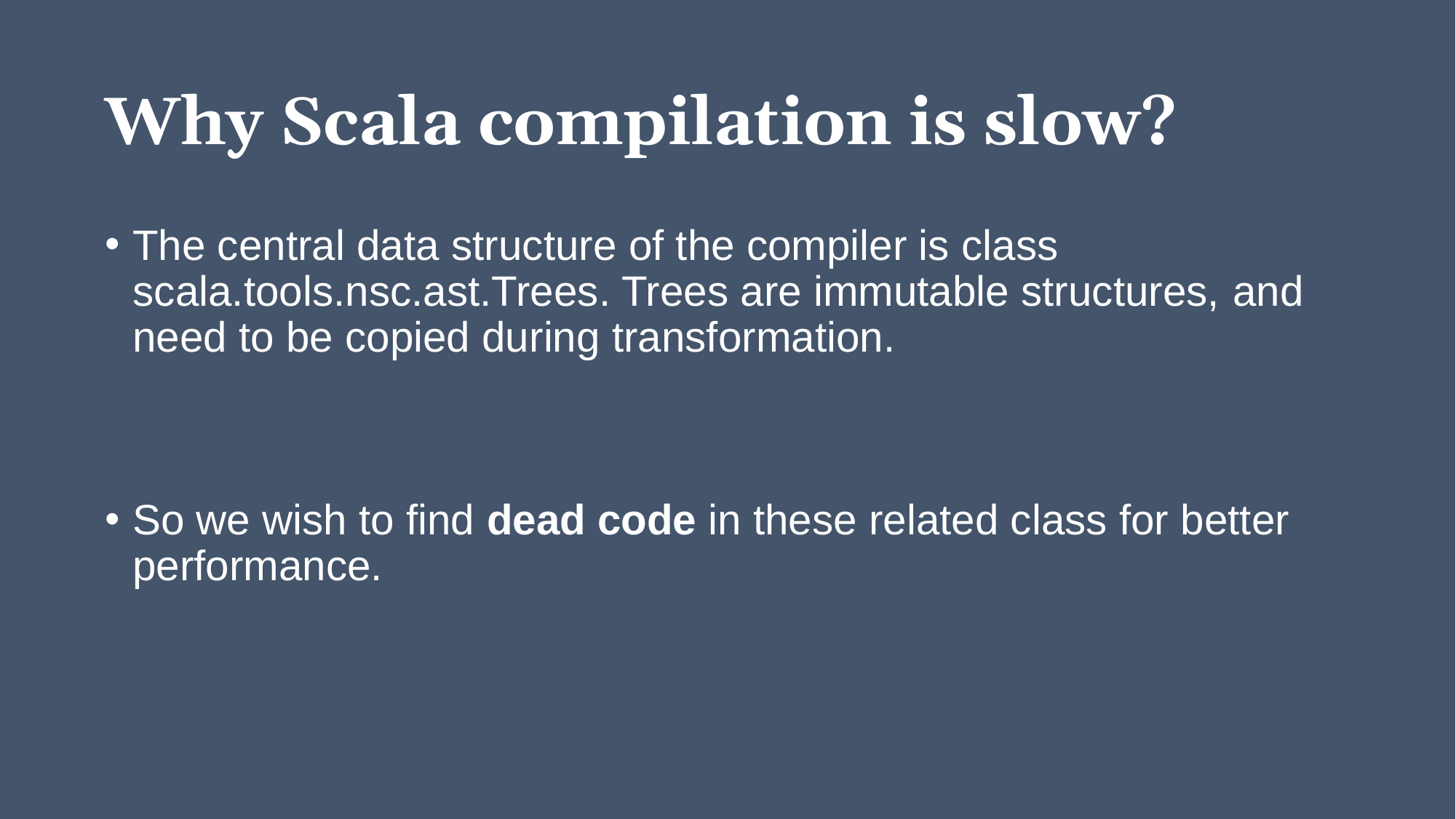

# Why Scala compilation is slow?
The central data structure of the compiler is class scala.tools.nsc.ast.Trees. Trees are immutable structures, and need to be copied during transformation.

So we wish to find dead code in these related class for better performance.